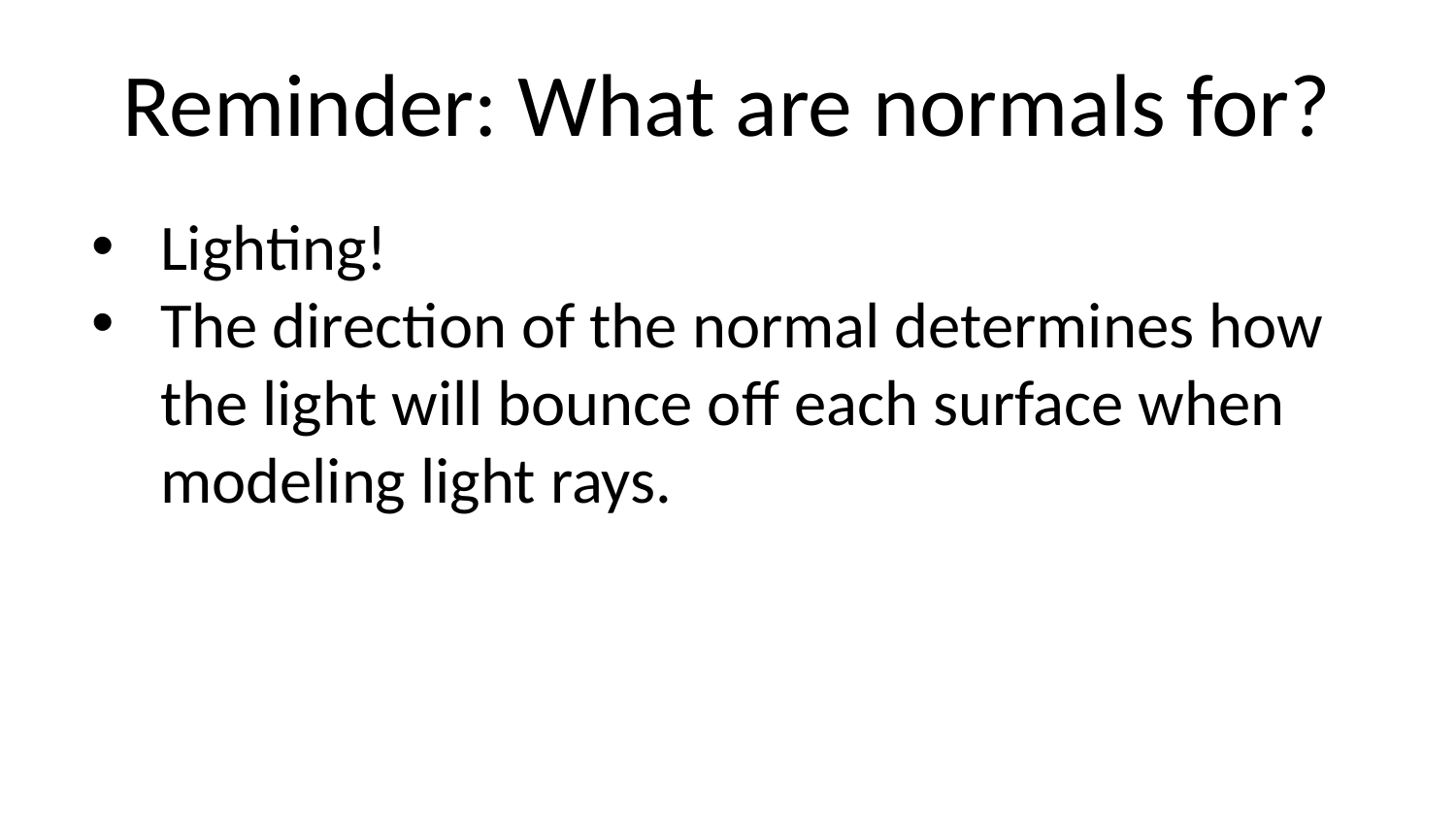

# Reminder: What are normals for?
Lighting!
The direction of the normal determines how the light will bounce off each surface when modeling light rays.